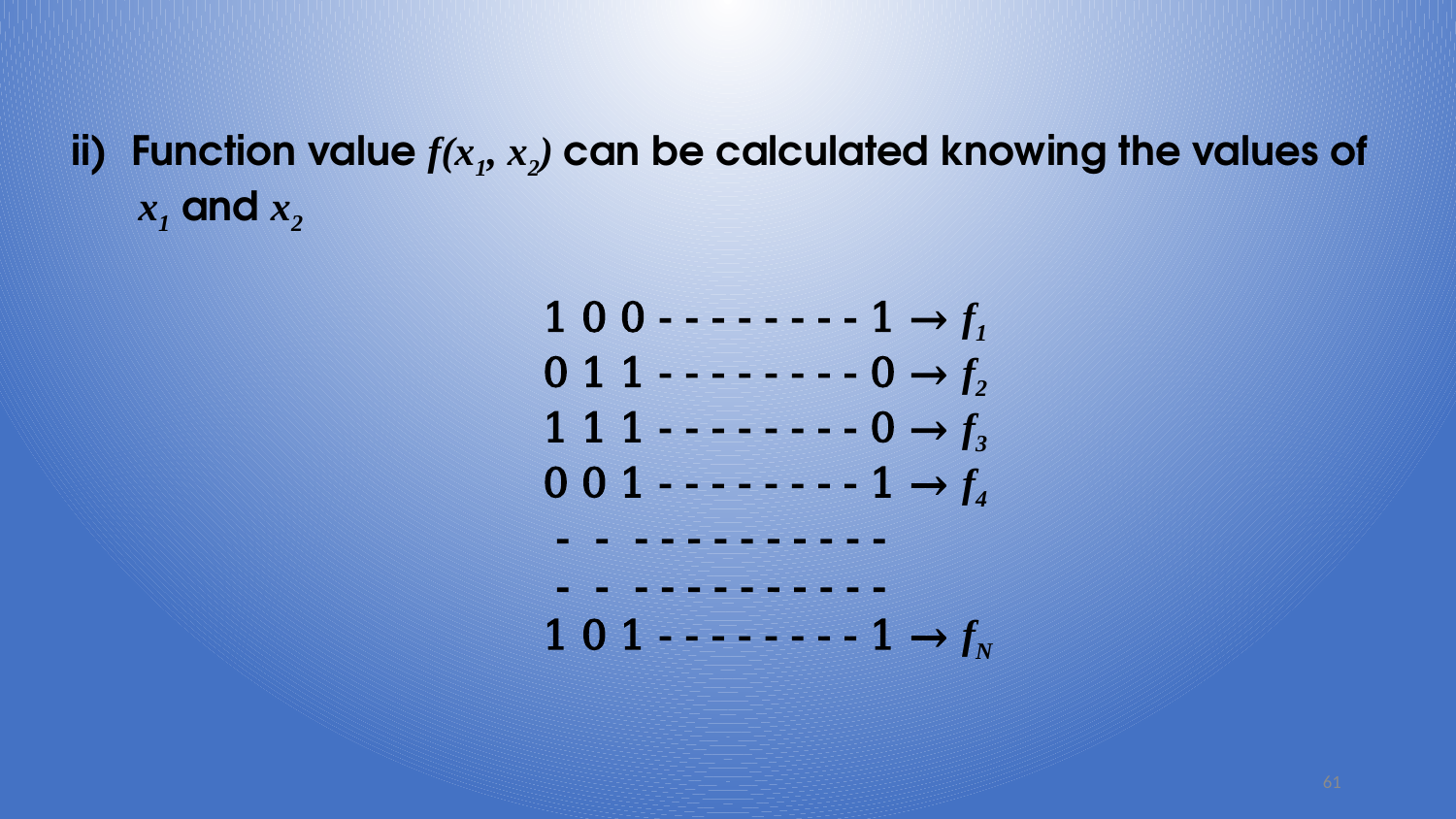

ii)  Function value f(x1, x2) can be calculated knowing the values of    x1 and x2

		              1 0 0 - - - - - - - - 1 → f1
		              0 1 1 - - - - - - - - 0 → f2
		              1 1 1 - - - - - - - - 0 → f3
		              0 0 1 - - - - - - - - 1 → f4
		               -  -  - - - - - - - - - -
		               -  -  - - - - - - - - - -
		              1 0 1 - - - - - - - - 1 → fN

61